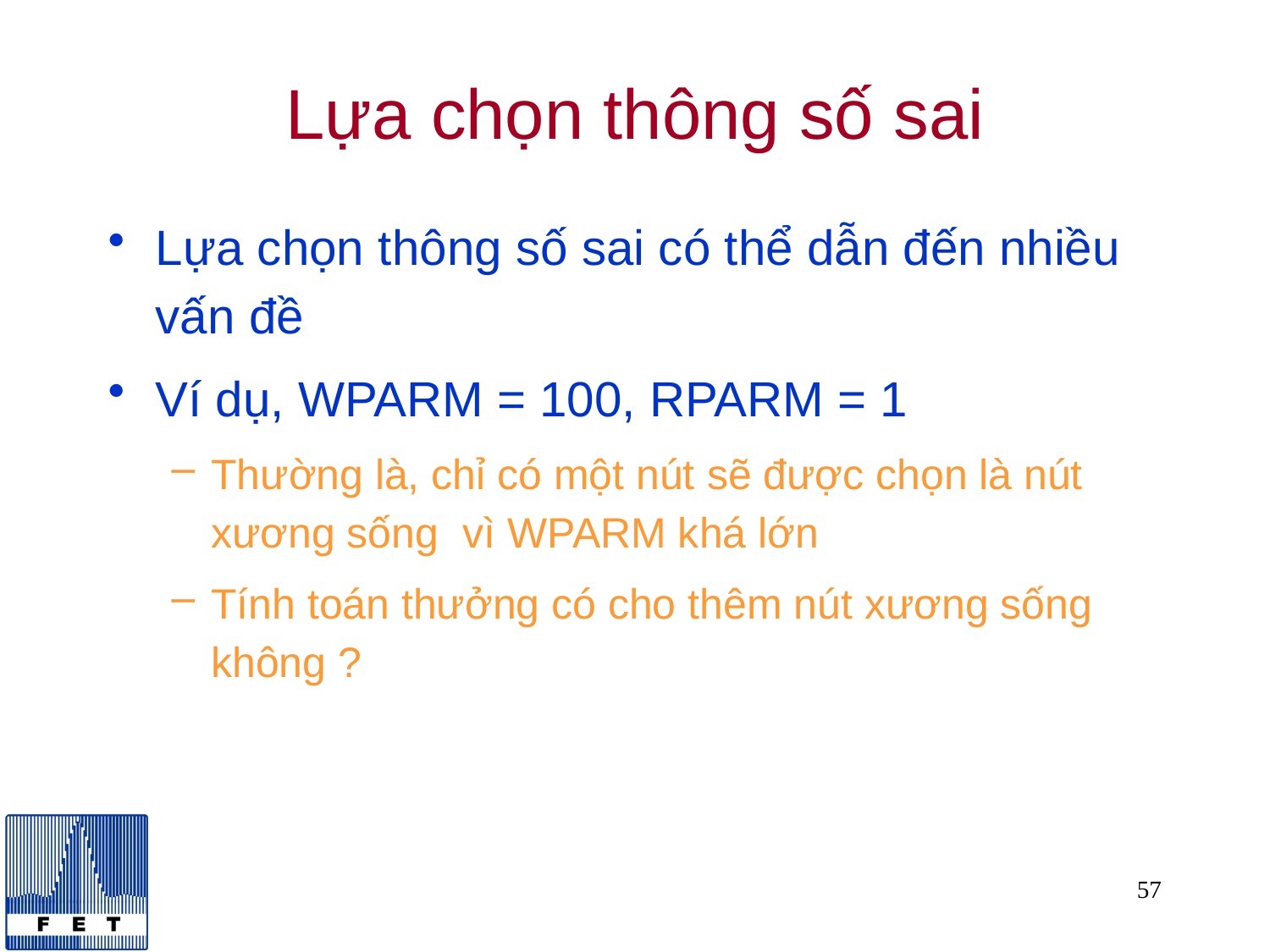

# Lựa chọn thông số sai
Lựa chọn thông số sai có thể dẫn đến nhiều vấn đề
Ví dụ, WPARM = 100, RPARM = 1
Thường là, chỉ có một nút sẽ được chọn là nút xương sống  vì WPARM khá lớn
Tính toán thưởng có cho thêm nút xương sống  không ?

57